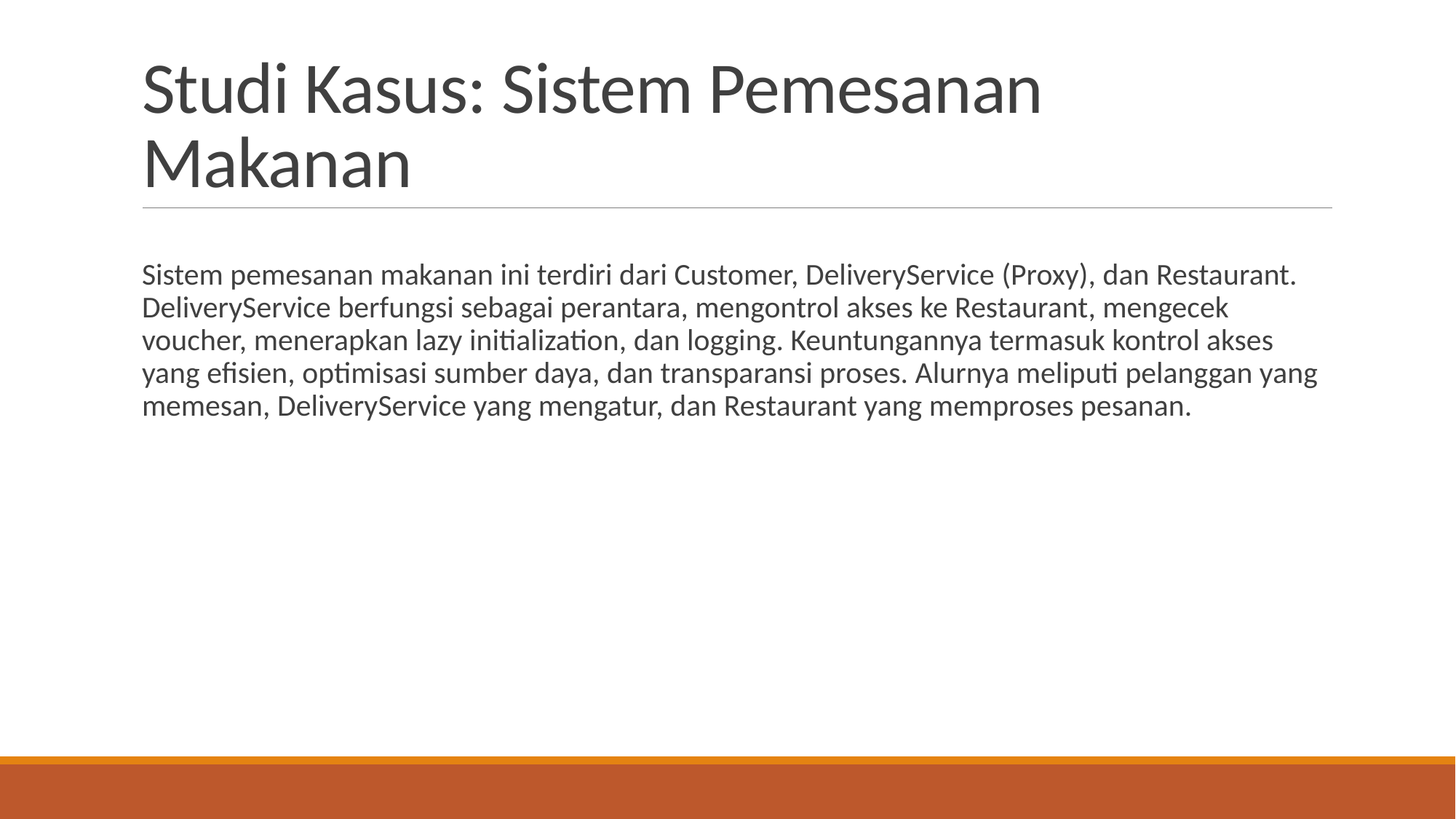

# Studi Kasus: Sistem Pemesanan Makanan
Sistem pemesanan makanan ini terdiri dari Customer, DeliveryService (Proxy), dan Restaurant. DeliveryService berfungsi sebagai perantara, mengontrol akses ke Restaurant, mengecek voucher, menerapkan lazy initialization, dan logging. Keuntungannya termasuk kontrol akses yang efisien, optimisasi sumber daya, dan transparansi proses. Alurnya meliputi pelanggan yang memesan, DeliveryService yang mengatur, dan Restaurant yang memproses pesanan.